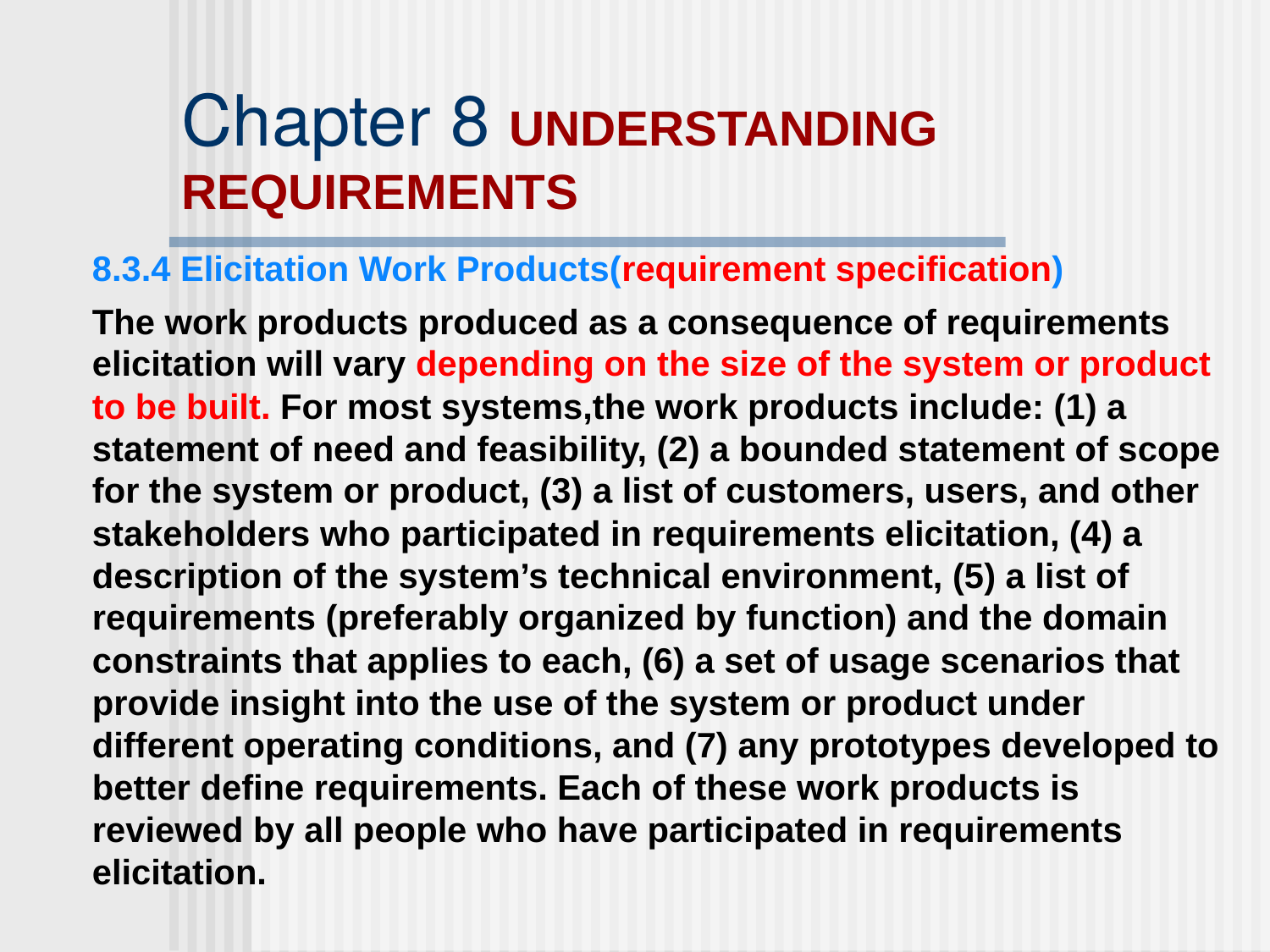

# Chapter 8 UNDERSTANDING REQUIREMENTS
8.3.4 Elicitation Work Products(requirement specification)
The work products produced as a consequence of requirements elicitation will vary depending on the size of the system or product to be built. For most systems,the work products include: (1) a statement of need and feasibility, (2) a bounded statement of scope for the system or product, (3) a list of customers, users, and other stakeholders who participated in requirements elicitation, (4) a description of the system’s technical environment, (5) a list of requirements (preferably organized by function) and the domain constraints that applies to each, (6) a set of usage scenarios that provide insight into the use of the system or product under different operating conditions, and (7) any prototypes developed to better define requirements. Each of these work products is reviewed by all people who have participated in requirements elicitation.
14